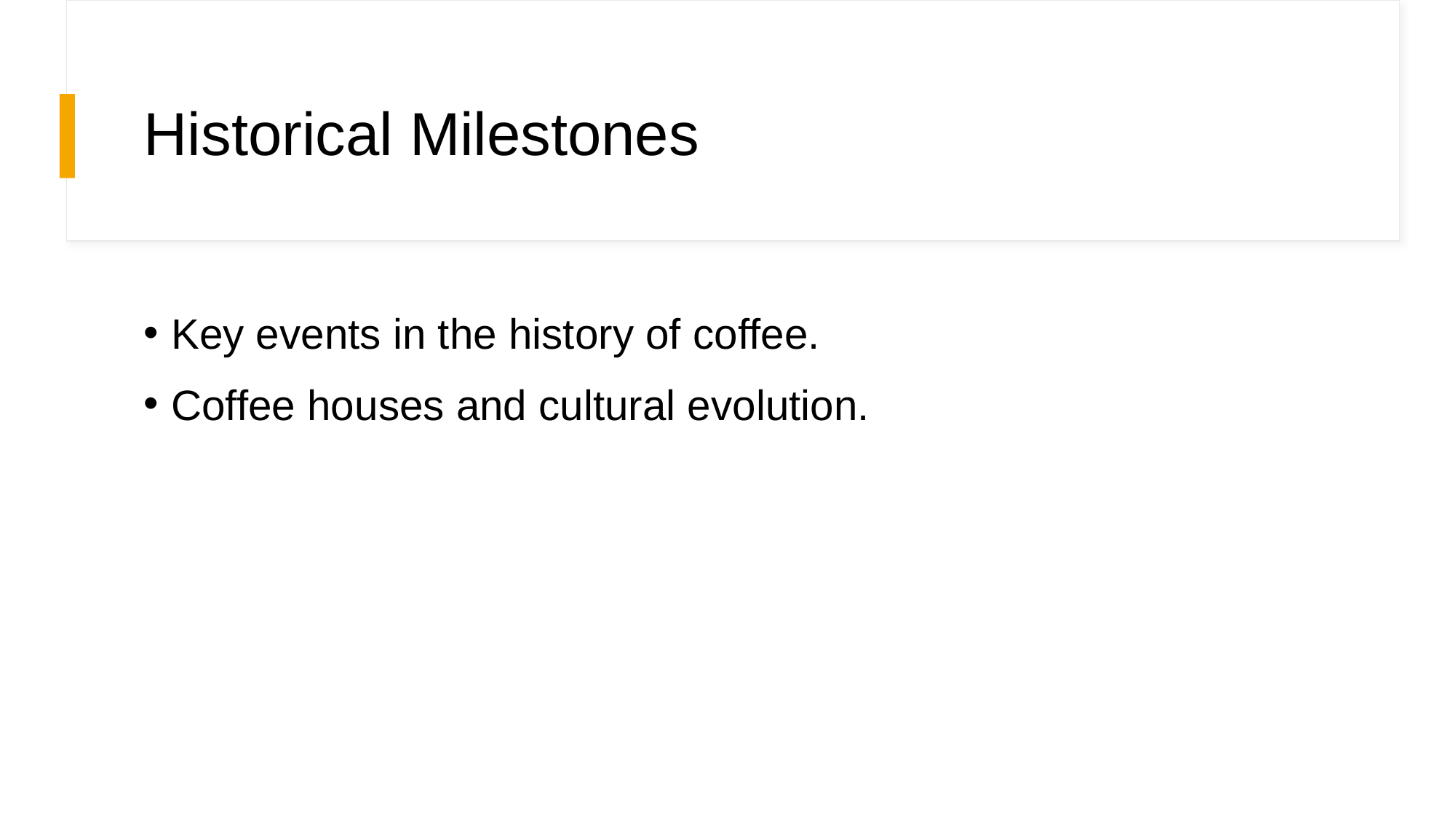

# Historical Milestones
Key events in the history of coffee.
Coffee houses and cultural evolution.